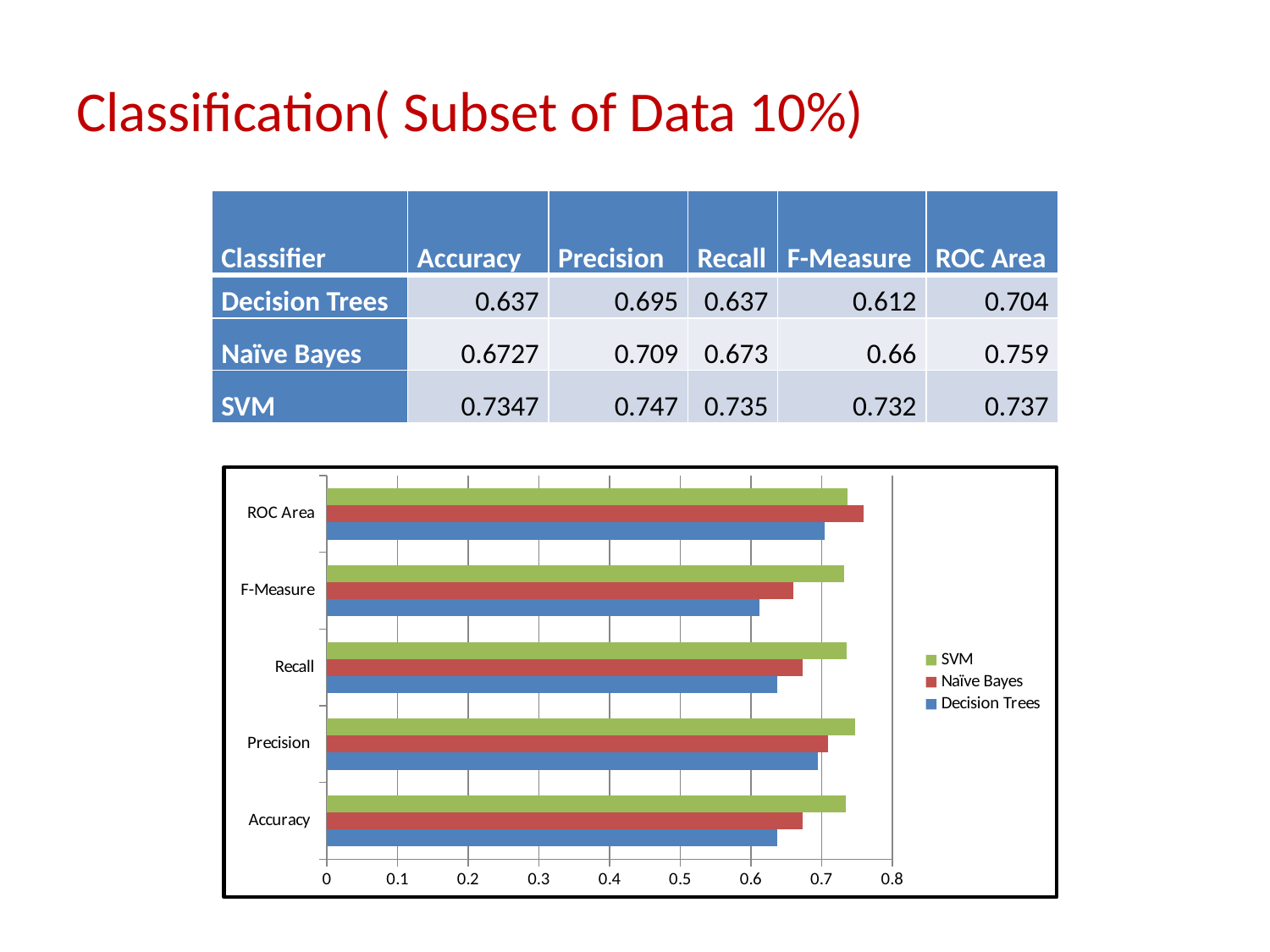

# Classification( Subset of Data 10%)
| Classifier | Accuracy | Precision | Recall | F-Measure | ROC Area |
| --- | --- | --- | --- | --- | --- |
| Decision Trees | 0.637 | 0.695 | 0.637 | 0.612 | 0.704 |
| Naïve Bayes | 0.6727 | 0.709 | 0.673 | 0.66 | 0.759 |
| SVM | 0.7347 | 0.747 | 0.735 | 0.732 | 0.737 |

### Chart

| Category | Decision Trees | Naïve Bayes | SVM |
|---|---|---|---|
| Accuracy  | 0.637 | 0.6727 | 0.7347 |
| Precision  | 0.695 | 0.709 | 0.747 |
| Recall | 0.637 | 0.673 | 0.735 |
| F-Measure | 0.612 | 0.66 | 0.732 |
| ROC Area | 0.704 | 0.759 | 0.737 |